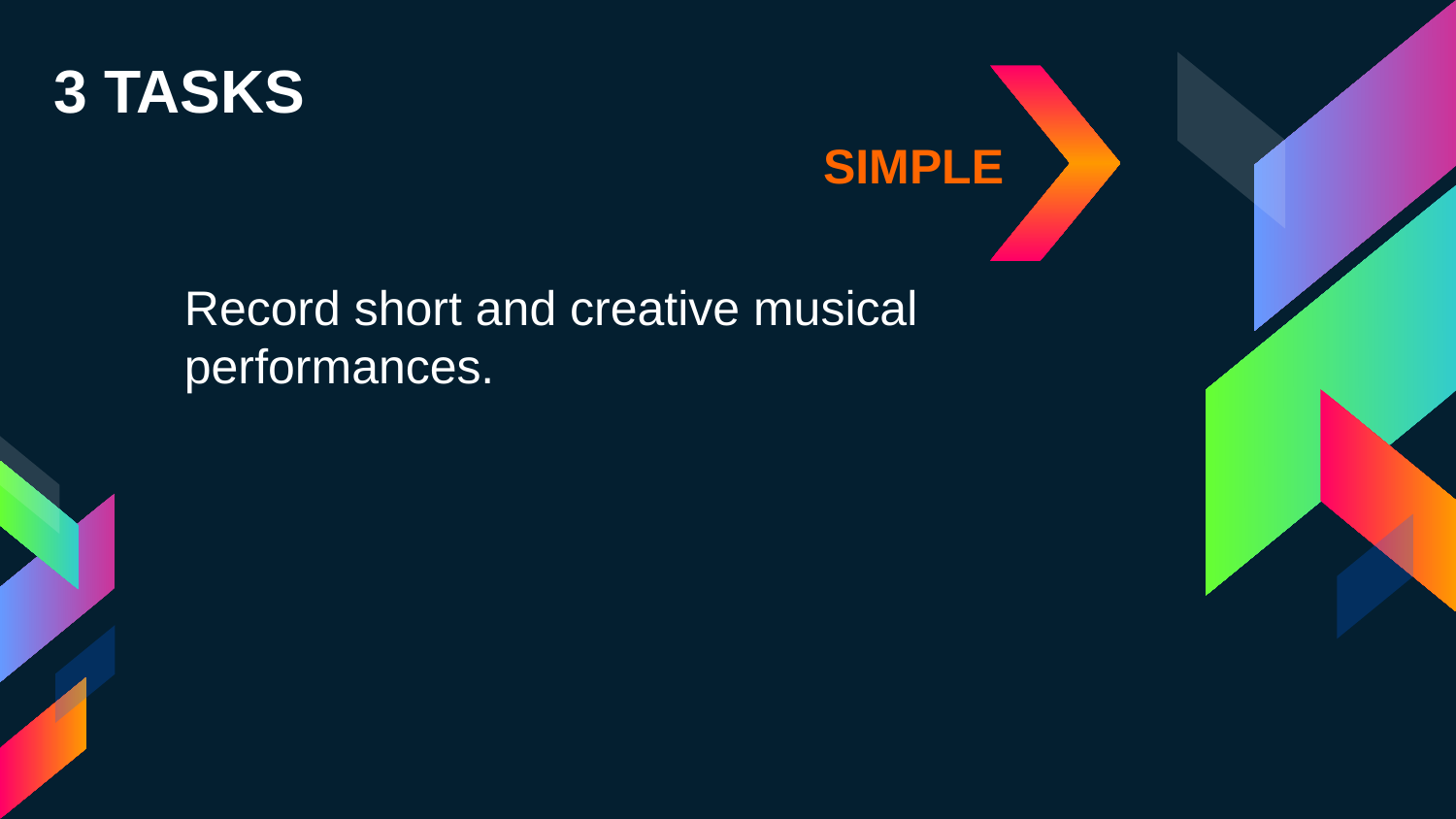

# 3 TASKS

SIMPLE
Record short and creative musical performances.